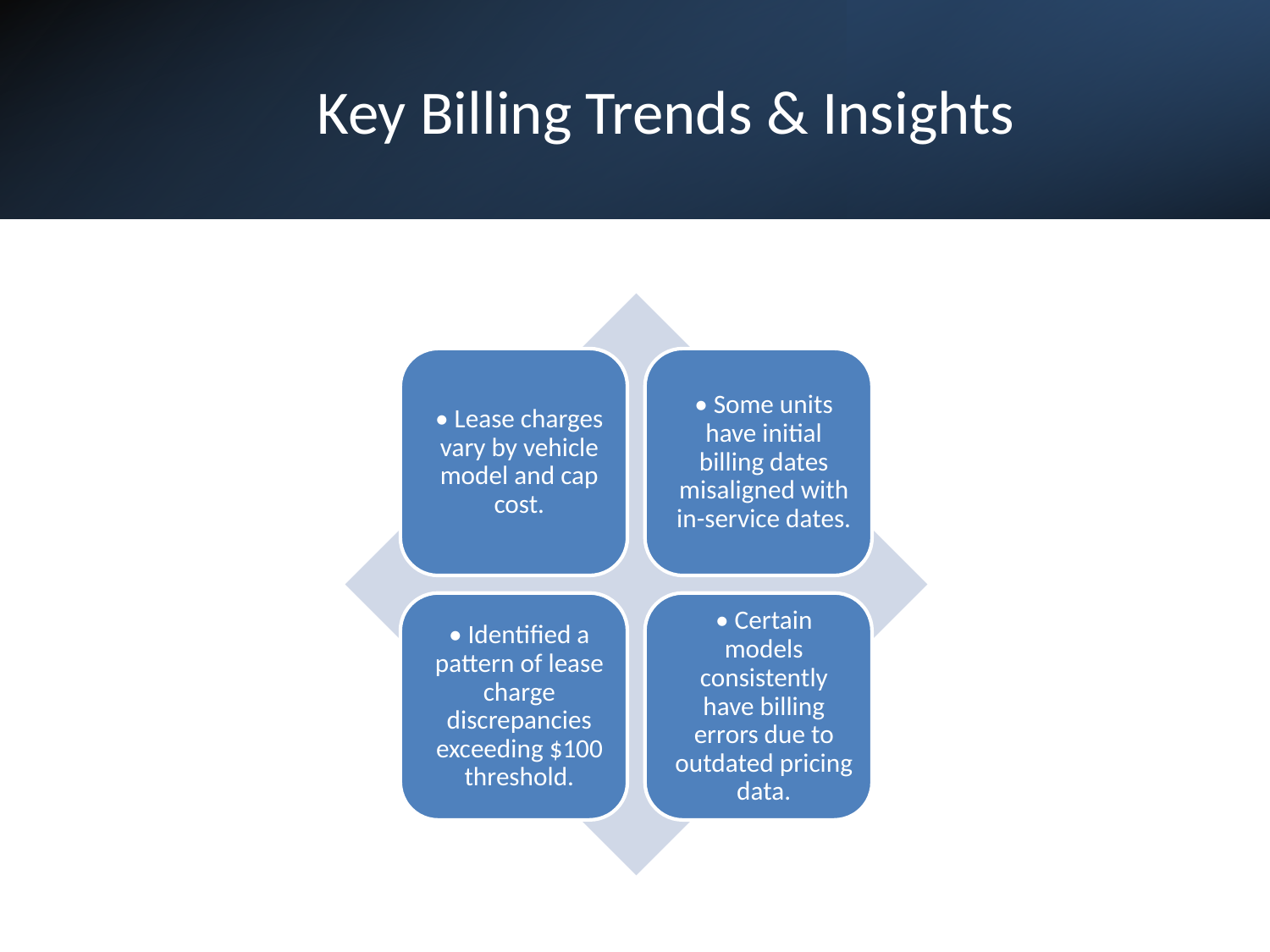

# Key Billing Trends & Insights
• Lease charges vary by vehicle model and cap cost.
• Some units have initial billing dates misaligned with in-service dates.
• Identified a pattern of lease charge discrepancies exceeding $100 threshold.
• Certain models consistently have billing errors due to outdated pricing data.